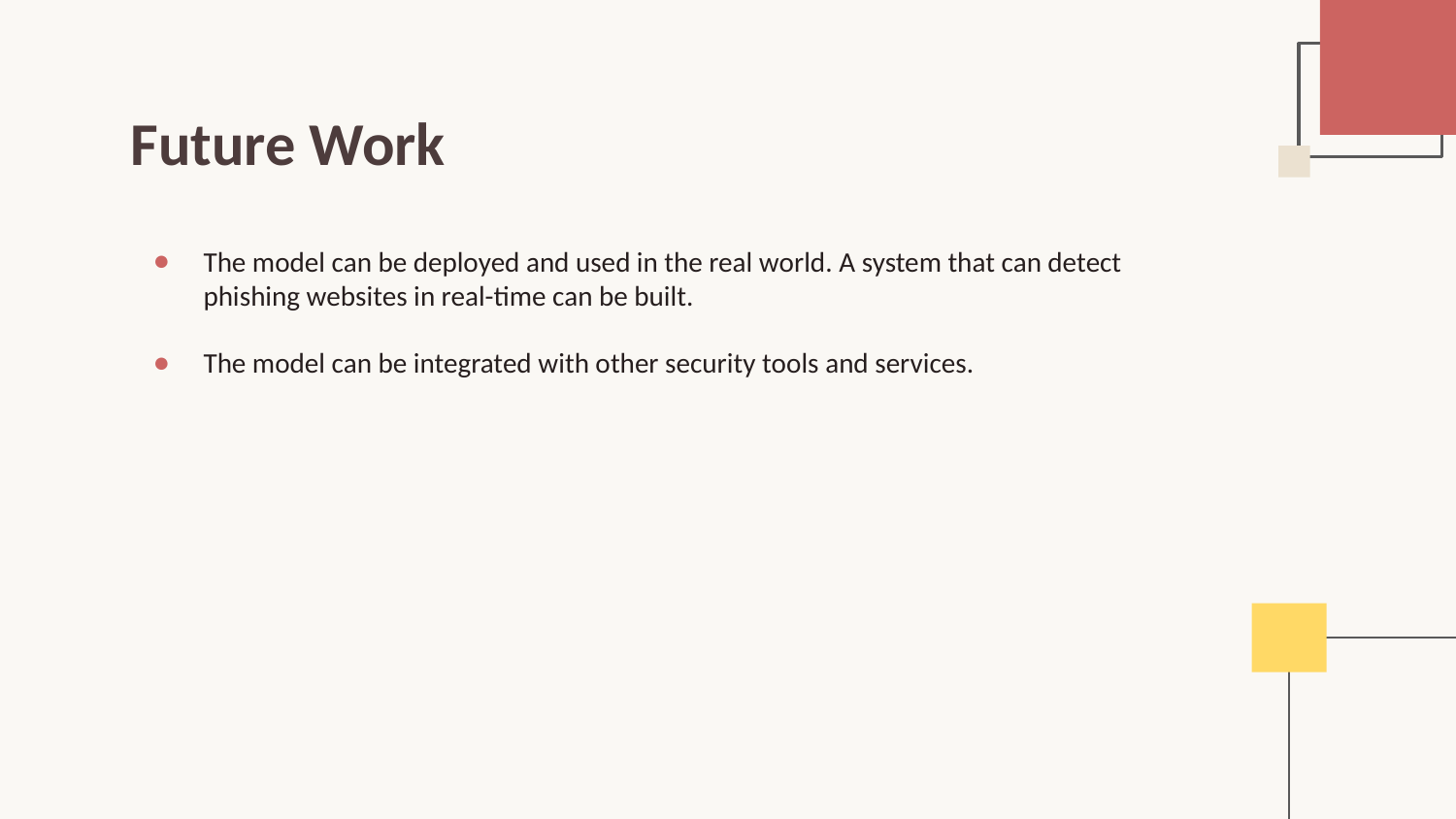

# Future Work
The model can be deployed and used in the real world. A system that can detect phishing websites in real-time can be built.

The model can be integrated with other security tools and services.